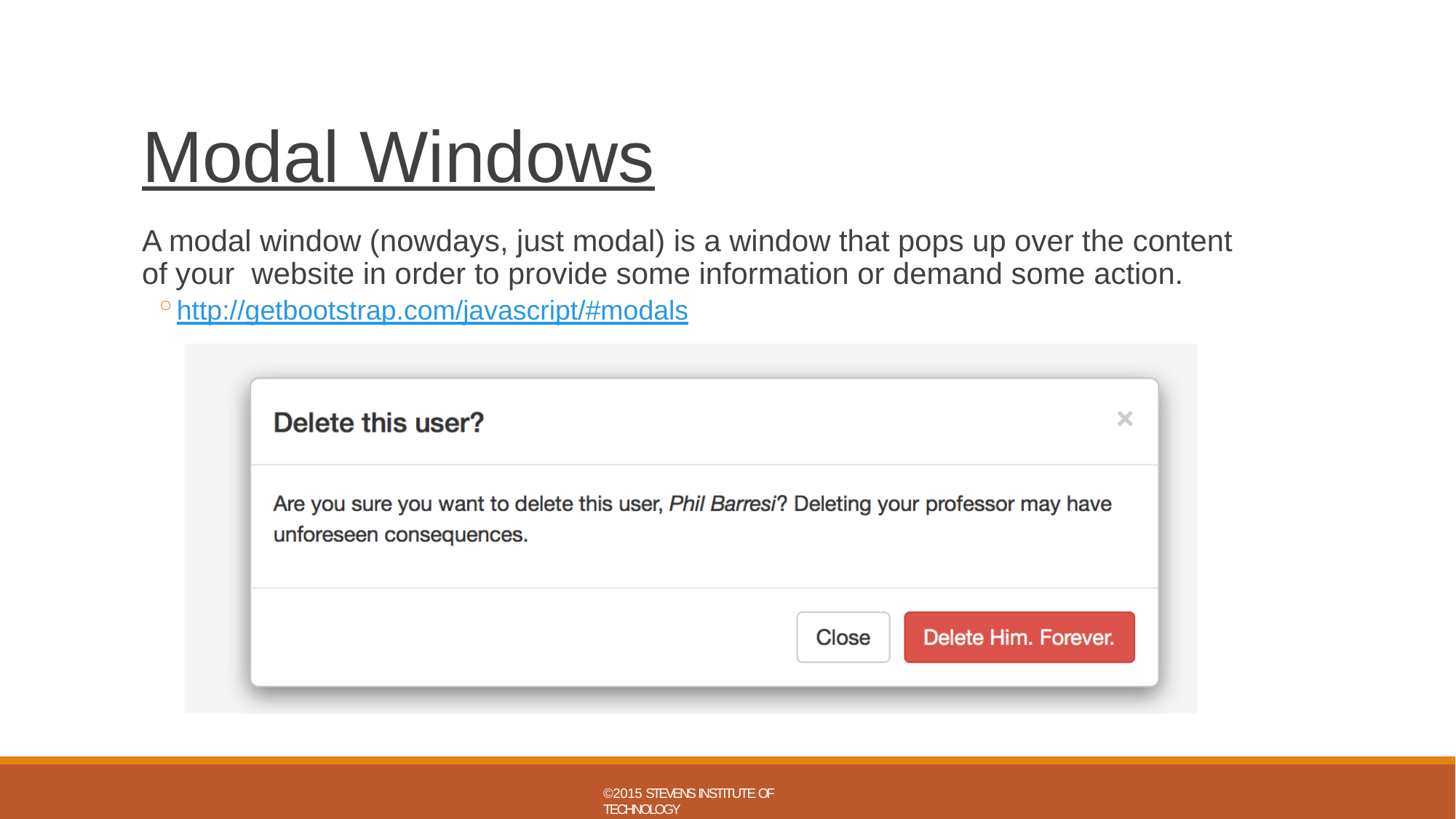

# Modal Windows
A modal window (nowdays, just modal) is a window that pops up over the content of your  website in order to provide some information or demand some action.
http://getbootstrap.com/javascript/#modals

©2015 STEVENS INSTITUTE OF TECHNOLOGY